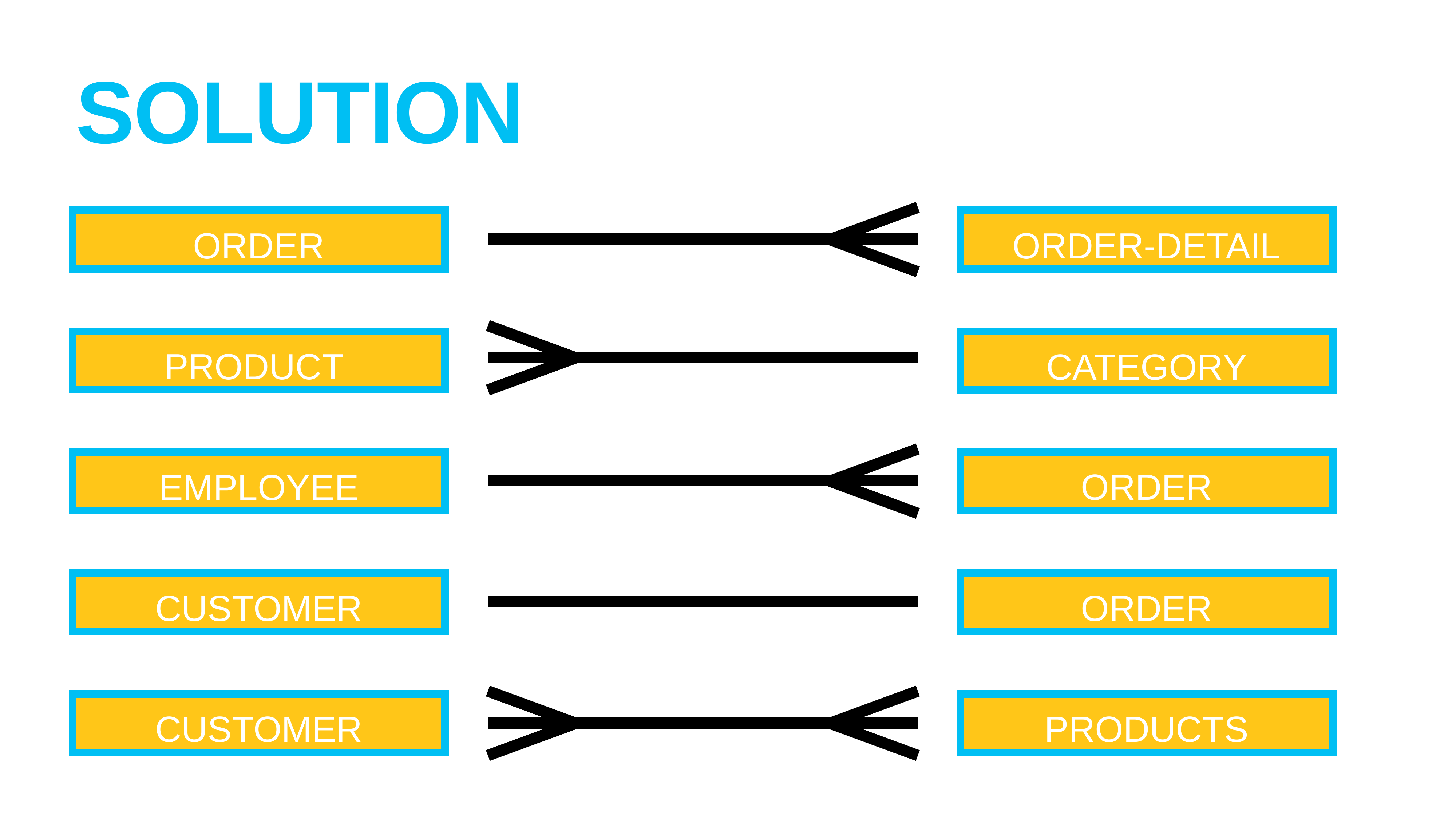

# Solution
Order
order-detail
Product
category
order
employee
order
customer
customer
products